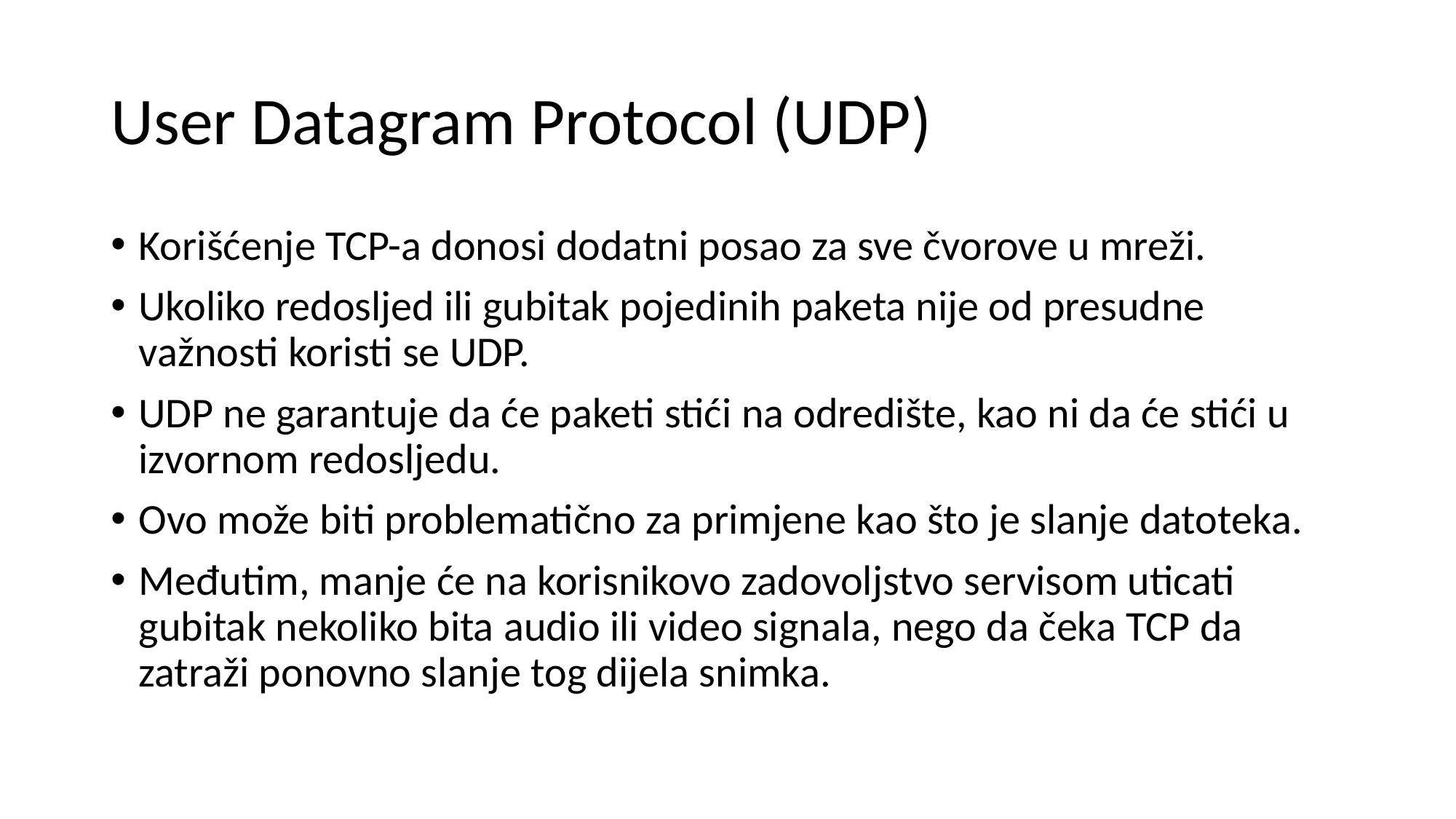

# User Datagram Protocol (UDP)
Korišćenje TCP-a donosi dodatni posao za sve čvorove u mreži.
Ukoliko redosljed ili gubitak pojedinih paketa nije od presudne važnosti koristi se UDP.
UDP ne garantuje da će paketi stići na odredište, kao ni da će stići u izvornom redosljedu.
Ovo može biti problematično za primjene kao što je slanje datoteka.
Međutim, manje će na korisnikovo zadovoljstvo servisom uticati gubitak nekoliko bita audio ili video signala, nego da čeka TCP da zatraži ponovno slanje tog dijela snimka.